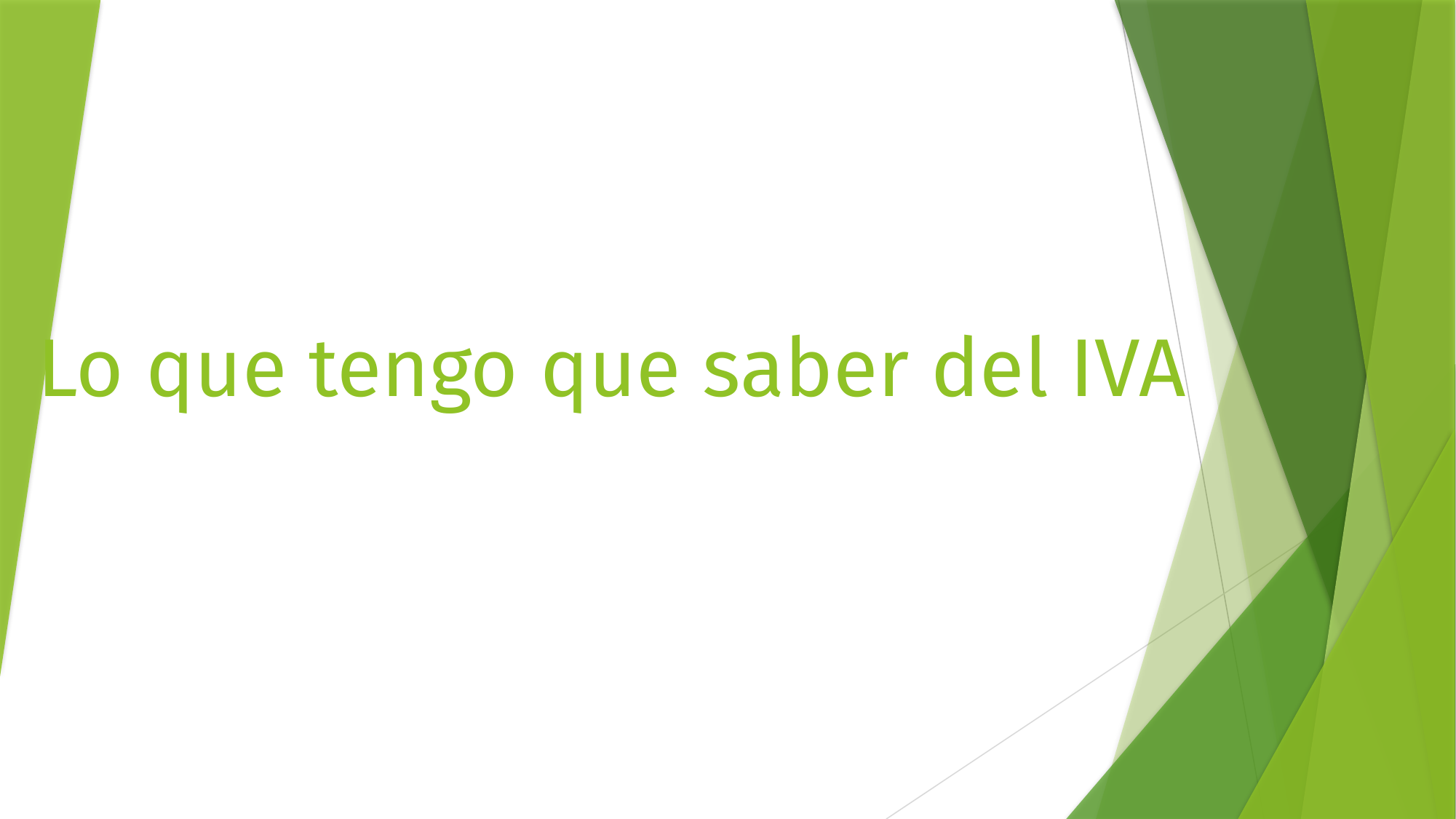

# Lo que tengo que saber del IVA